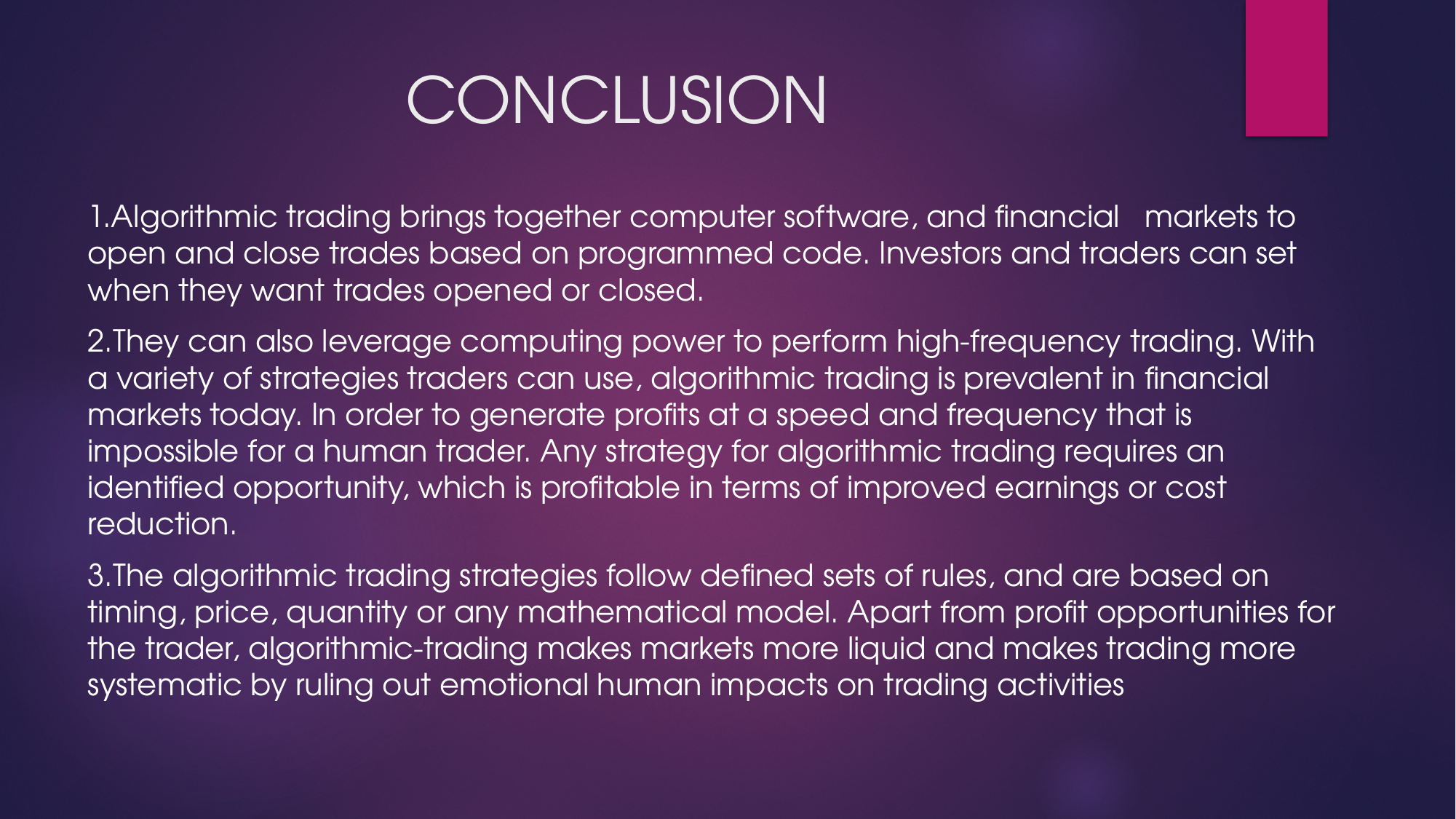

# CONCLUSION
1.Algorithmic trading brings together computer software, and financial   markets to  open and close trades based on programmed code. Investors and traders can set when they want trades opened or closed.
2.They can also leverage computing power to perform high-frequency trading. With a variety of strategies traders can use, algorithmic trading is prevalent in financial markets today. In order to generate profits at a speed and frequency that is impossible for a human trader. Any strategy for algorithmic trading requires an identified opportunity, which is profitable in terms of improved earnings or cost reduction.
3.The algorithmic trading strategies follow defined sets of rules, and are based on timing, price, quantity or any mathematical model. Apart from profit opportunities for the trader, algorithmic-trading makes markets more liquid and makes trading more systematic by ruling out emotional human impacts on trading activities